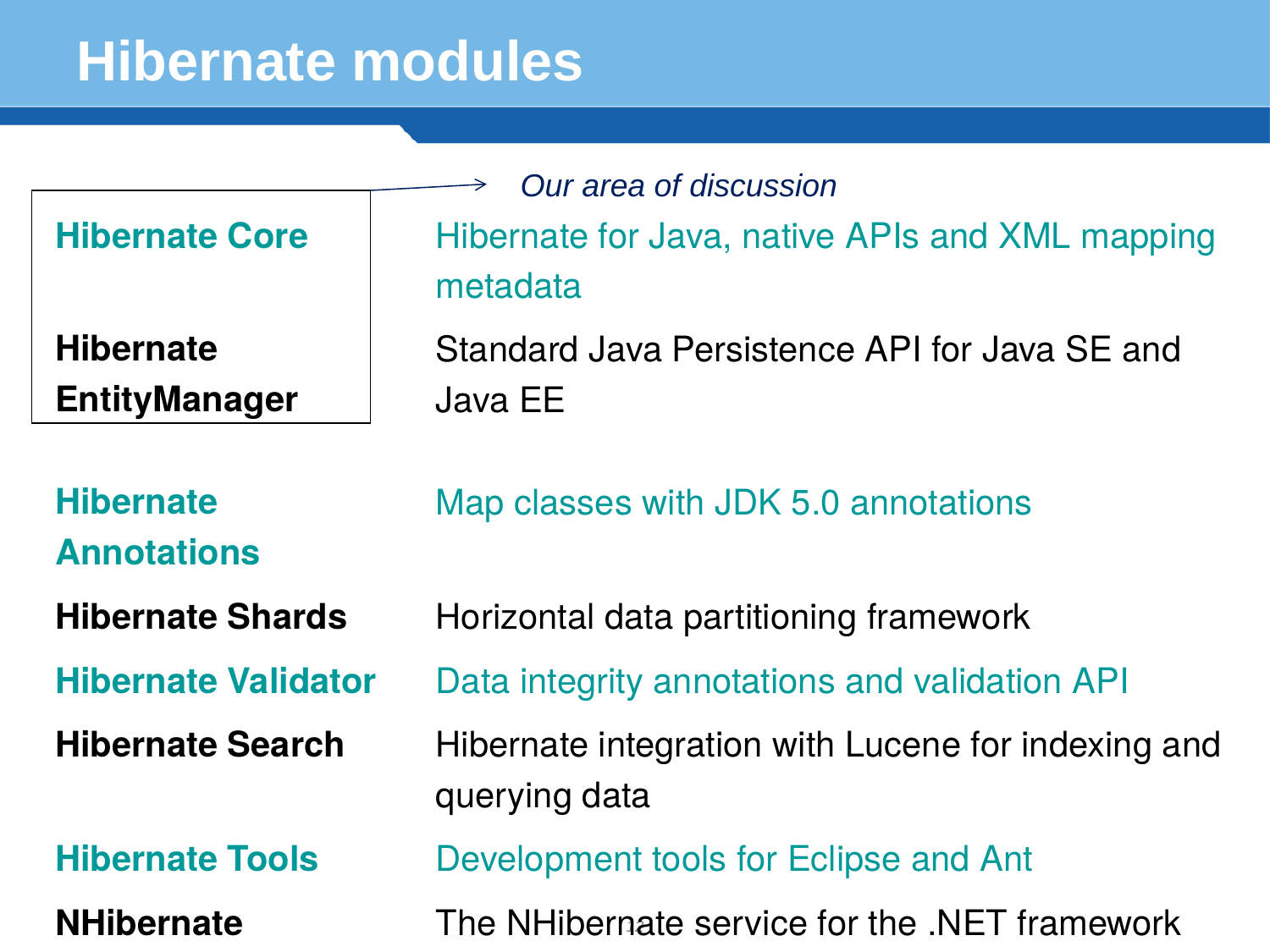

# Hibernate modules
Our area of discussion

| Hibernate Core | Hibernate for Java, native APIs and XML mapping metadata |
| --- | --- |
| Hibernate EntityManager | Standard Java Persistence API for Java SE and Java EE |
| Hibernate Annotations | Map classes with JDK 5.0 annotations |
| Hibernate Shards | Horizontal data partitioning framework |
| Hibernate Validator | Data integrity annotations and validation API |
| Hibernate Search | Hibernate integration with Lucene for indexing and querying data |
| Hibernate Tools | Development tools for Eclipse and Ant |
| NHibernate | The NHibernate service for the .NET framework |
| JBoss Seam | Framework for JSF, Ajax, and EJB 3.0/Java EE 5.0 applications |
12